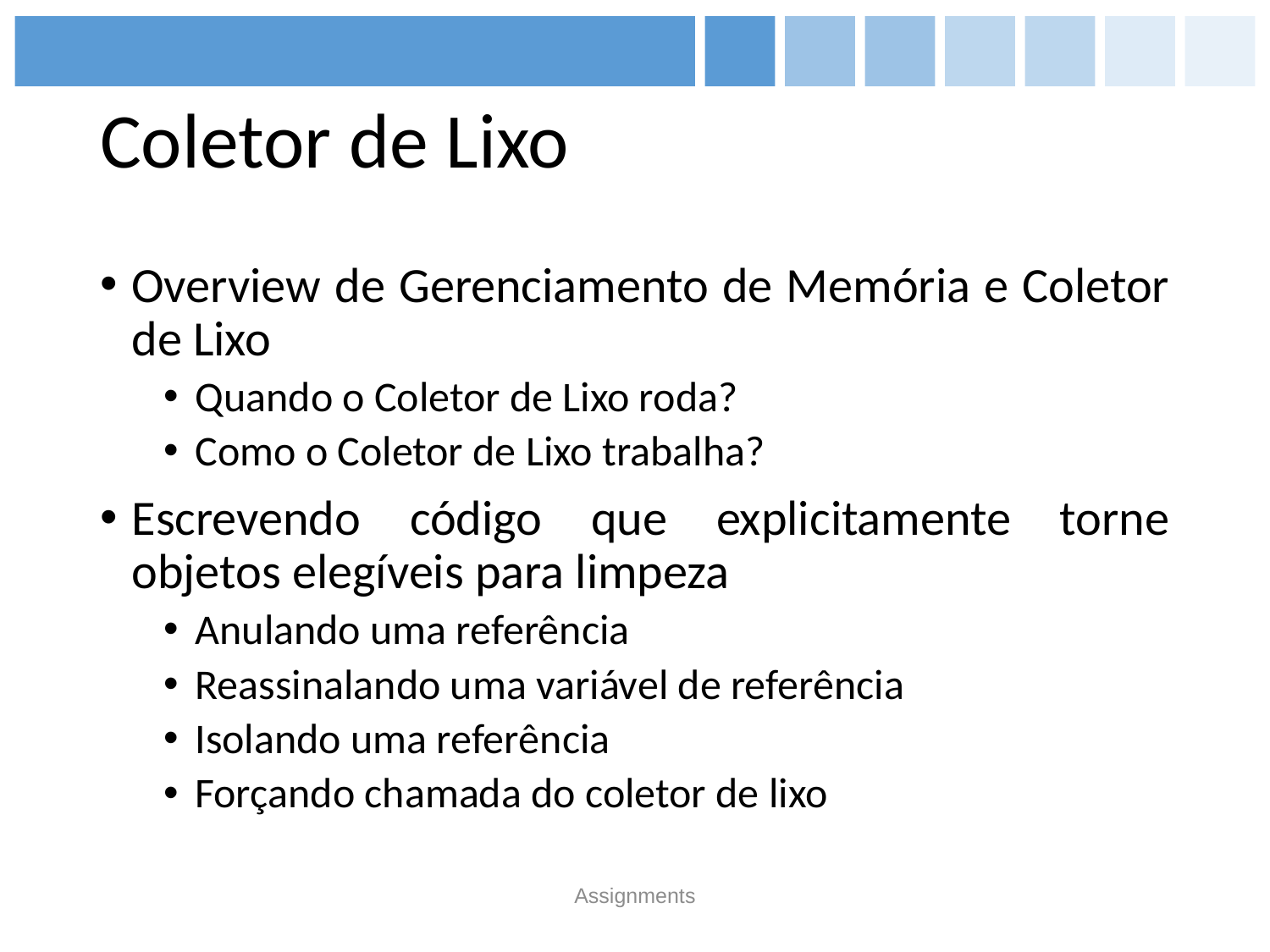

# Coletor de Lixo
Overview de Gerenciamento de Memória e Coletor de Lixo
Quando o Coletor de Lixo roda?
Como o Coletor de Lixo trabalha?
Escrevendo código que explicitamente torne objetos elegíveis para limpeza
Anulando uma referência
Reassinalando uma variável de referência
Isolando uma referência
Forçando chamada do coletor de lixo

Assignments